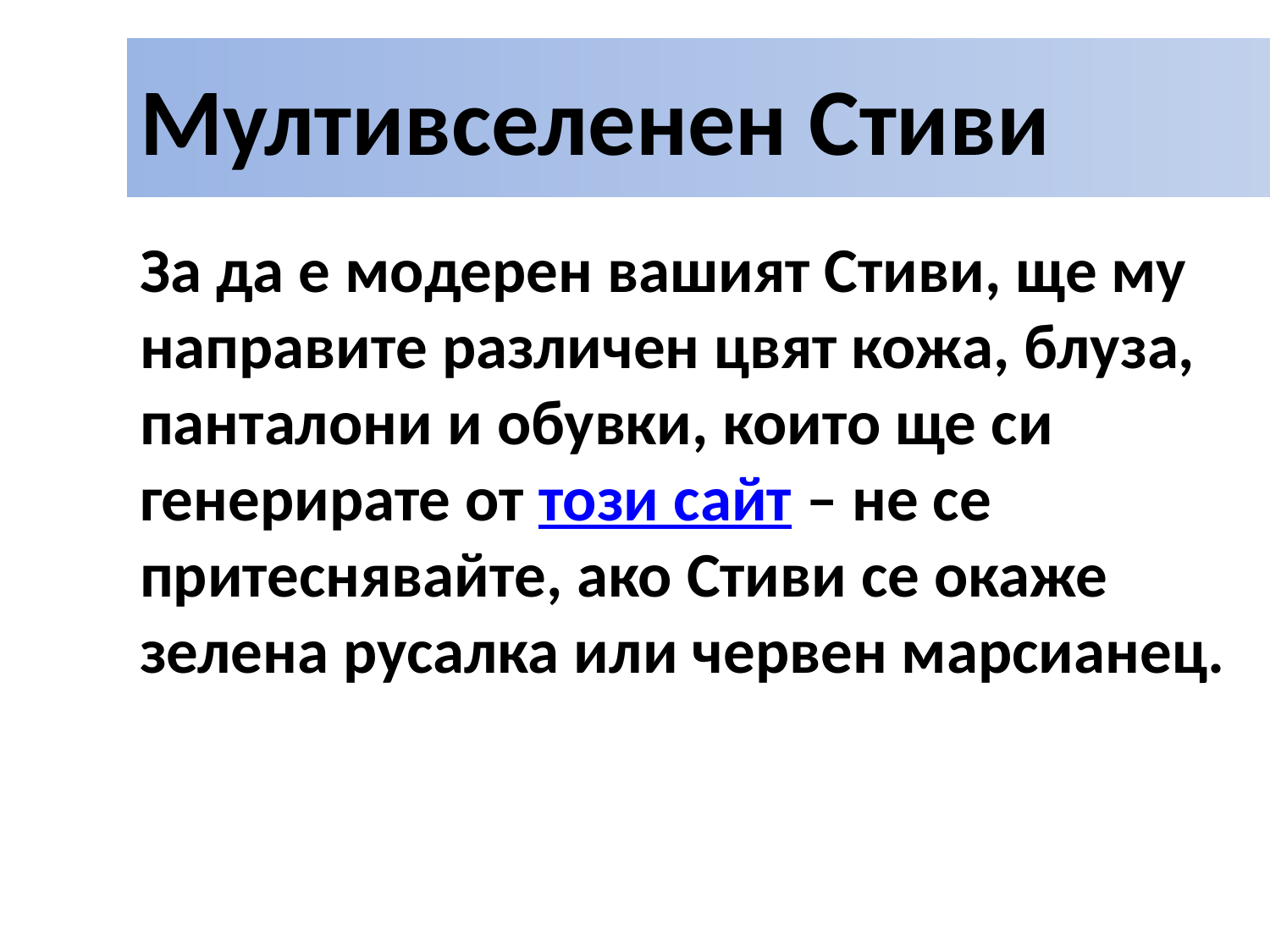

# Мултивселенен Стиви
За да е модерен вашият Стиви, ще му направите различен цвят кожа, блуза, панталони и обувки, които ще си генерирате от този сайт – не се притеснявайте, ако Стиви се окаже зелена русалка или червен марсианец.